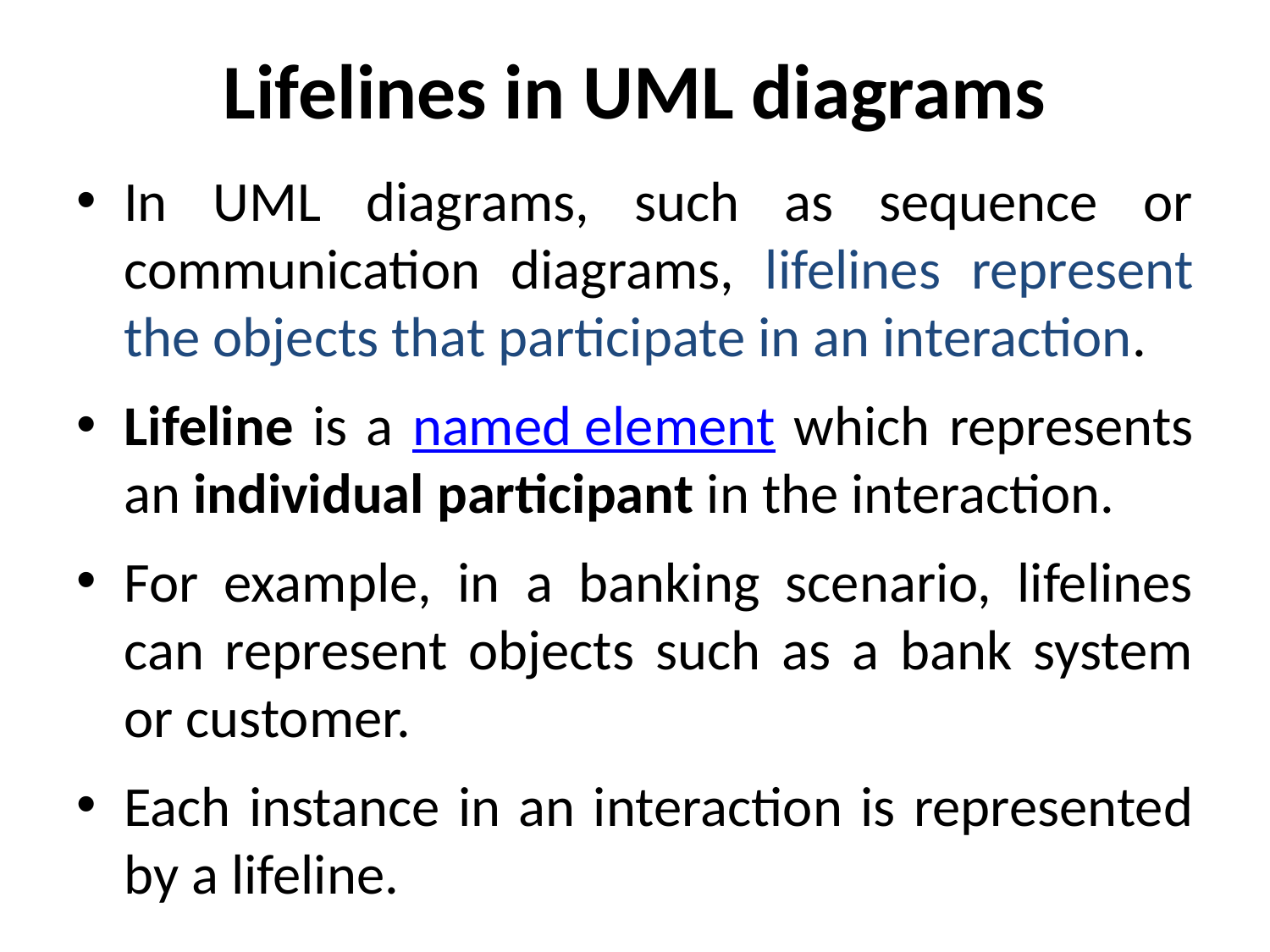

# Lifelines in UML diagrams
In UML diagrams, such as sequence or communication diagrams, lifelines represent the objects that participate in an interaction.
Lifeline is a named element which represents an individual participant in the interaction.
For example, in a banking scenario, lifelines can represent objects such as a bank system or customer.
Each instance in an interaction is represented by a lifeline.